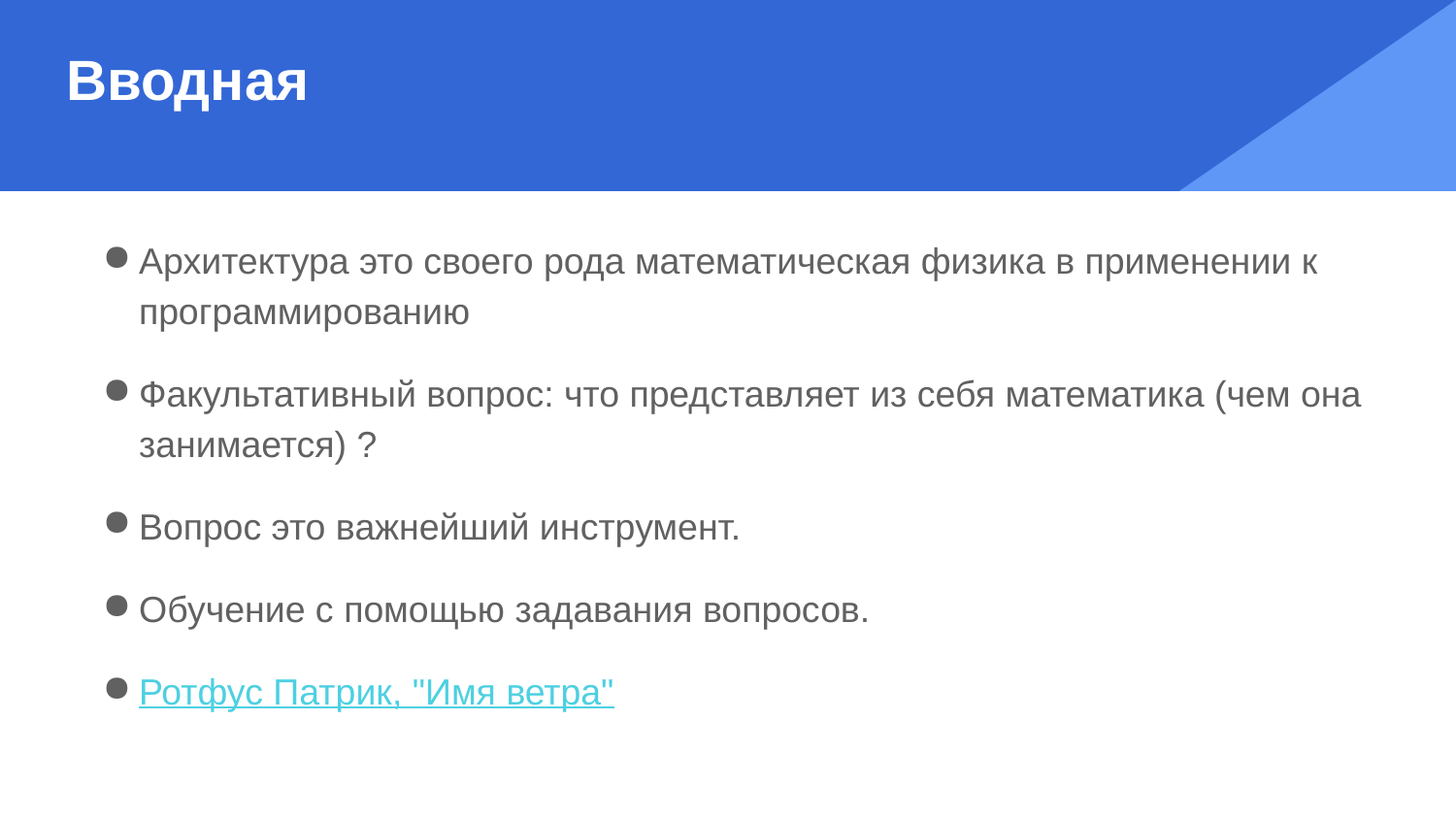

# Вводная
Архитектура это своего рода математическая физика в применении к программированию
Факультативный вопрос: что представляет из себя математика (чем она занимается) ?
Вопрос это важнейший инструмент.
Обучение с помощью задавания вопросов.
Ротфус Патрик, "Имя ветра"